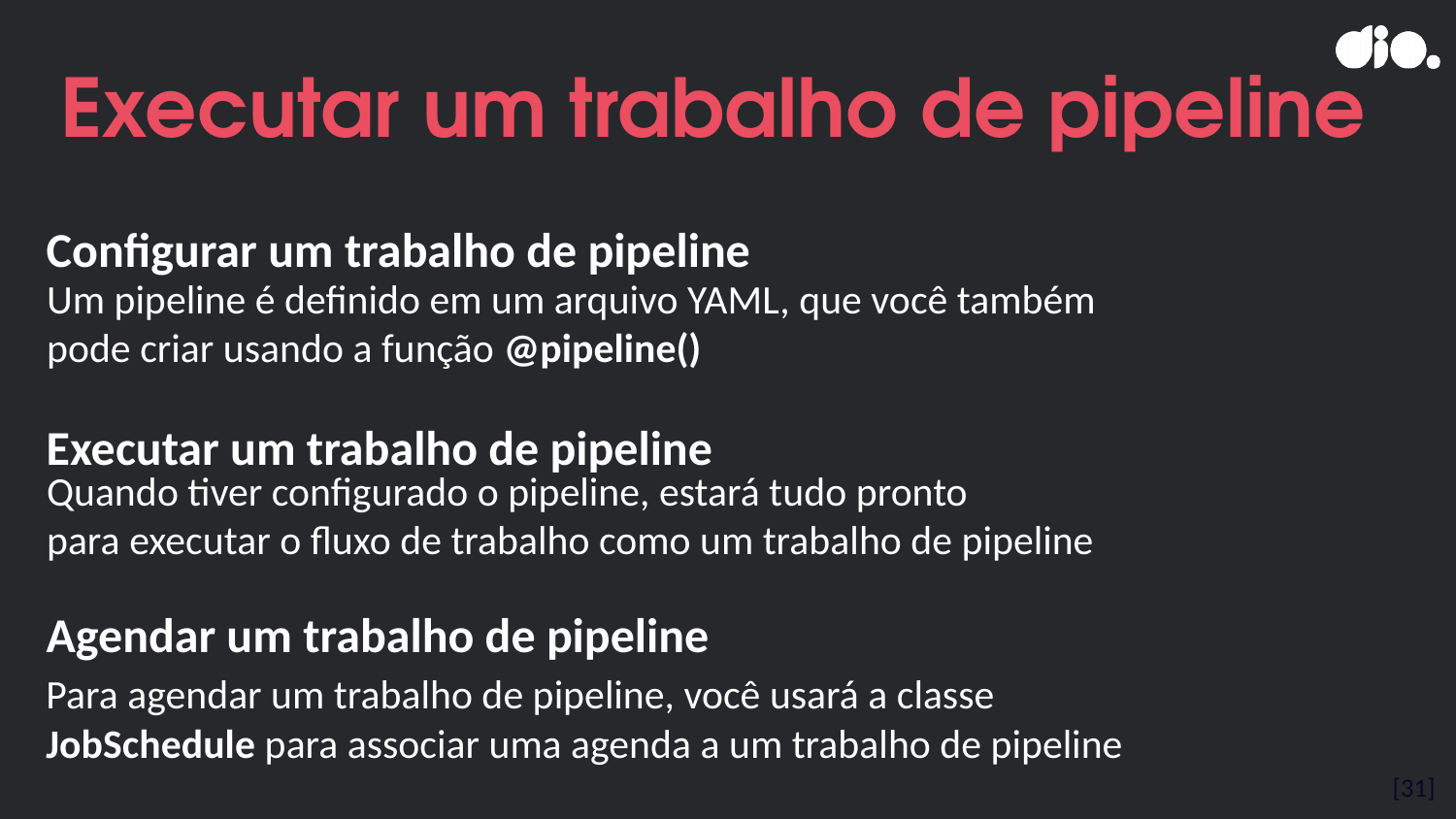

# Executar um trabalho de pipeline
Configurar um trabalho de pipeline
Um pipeline é definido em um arquivo YAML, que você também pode criar usando a função @pipeline()
Executar um trabalho de pipeline
Quando tiver configurado o pipeline, estará tudo pronto
para executar o fluxo de trabalho como um trabalho de pipeline
Agendar um trabalho de pipeline
Para agendar um trabalho de pipeline, você usará a classe JobSchedule para associar uma agenda a um trabalho de pipeline
[31]